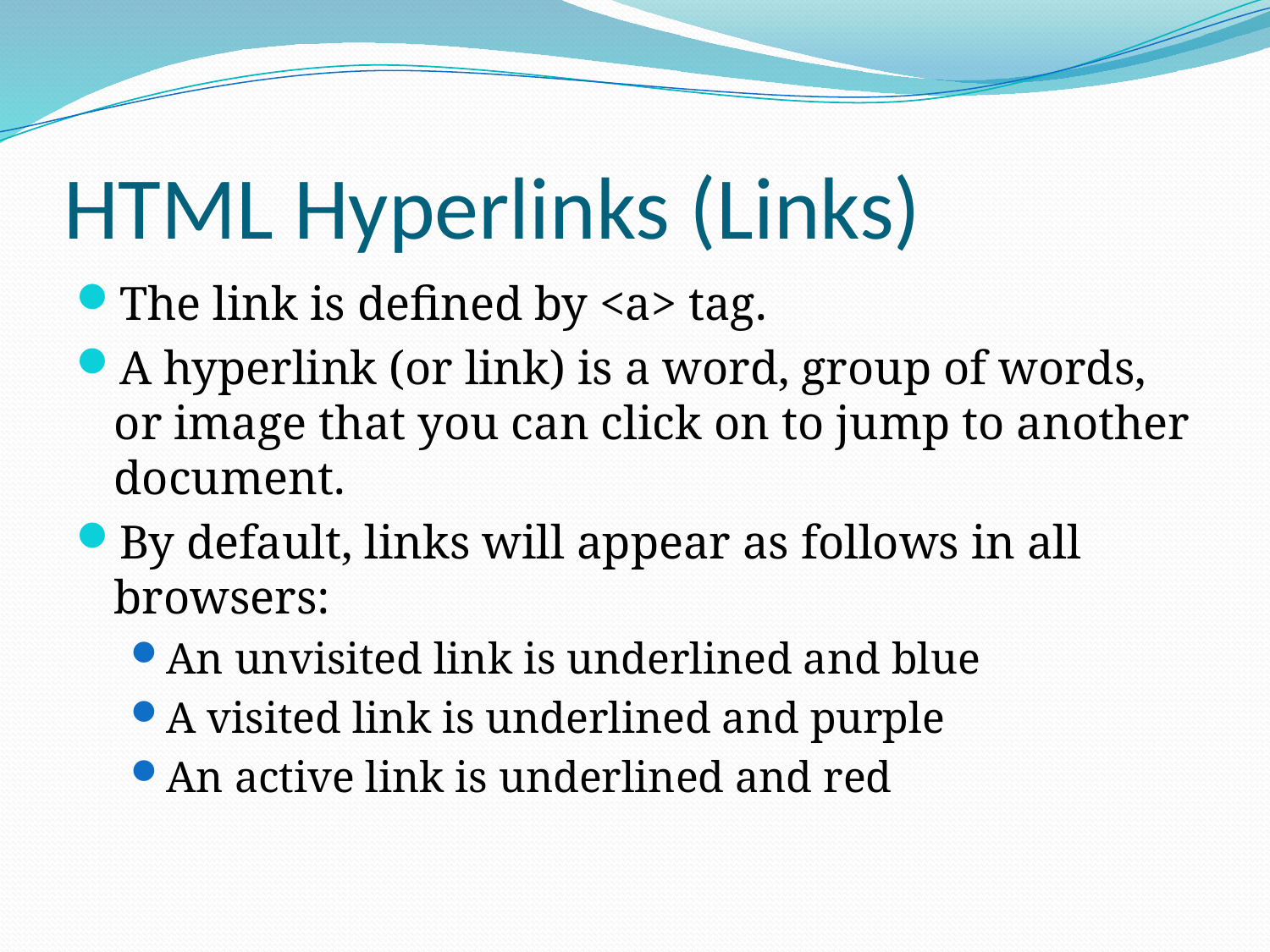

# HTML Hyperlinks (Links)
The link is defined by <a> tag.
A hyperlink (or link) is a word, group of words, or image that you can click on to jump to another document.
By default, links will appear as follows in all browsers:
An unvisited link is underlined and blue
A visited link is underlined and purple
An active link is underlined and red